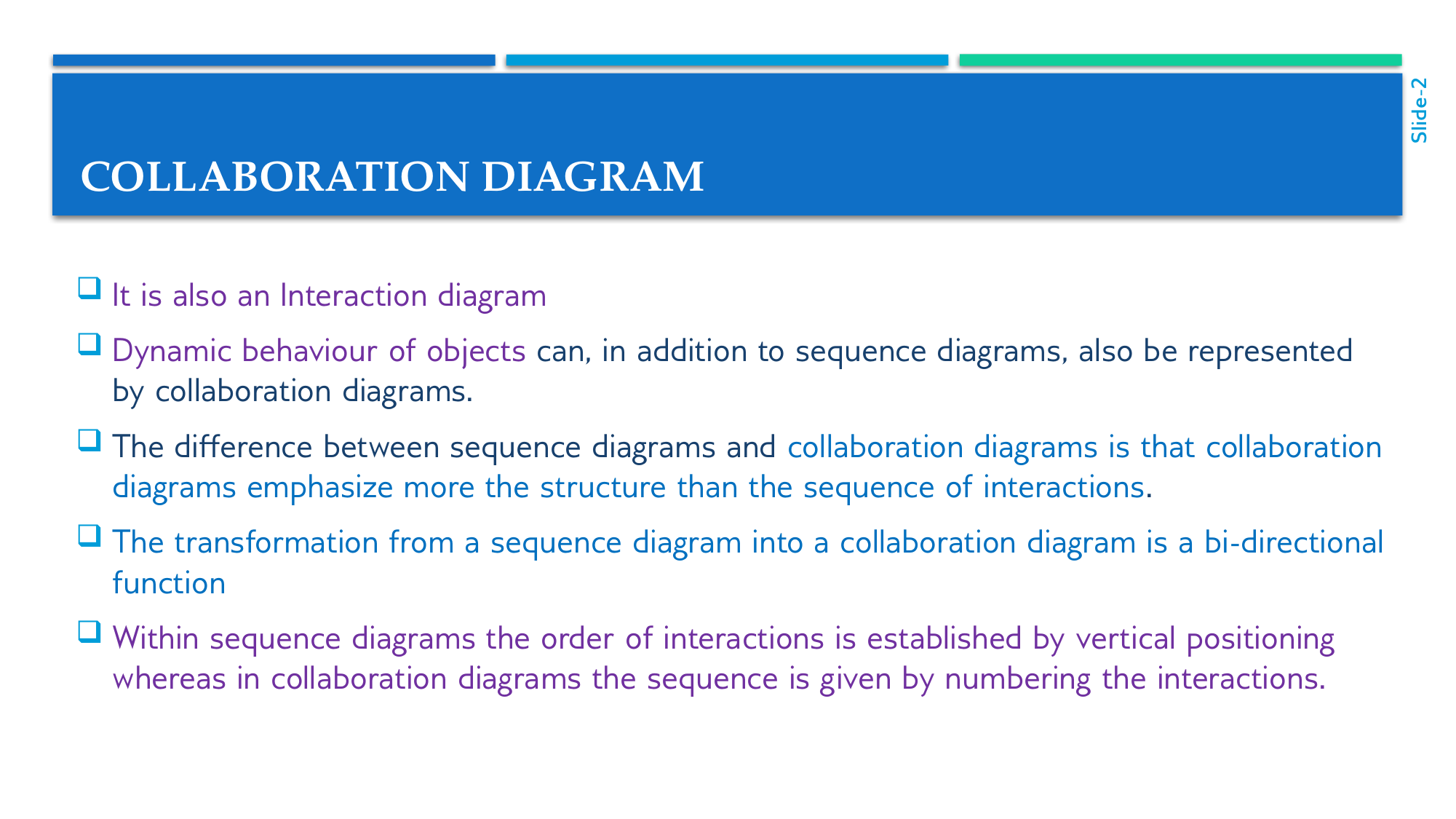

Slide-2
# Collaboration diagram
It is also an Interaction diagram
Dynamic behaviour of objects can, in addition to sequence diagrams, also be represented by collaboration diagrams.
The difference between sequence diagrams and collaboration diagrams is that collaboration diagrams emphasize more the structure than the sequence of interactions.
The transformation from a sequence diagram into a collaboration diagram is a bi-directional function
Within sequence diagrams the order of interactions is established by vertical positioning whereas in collaboration diagrams the sequence is given by numbering the interactions.